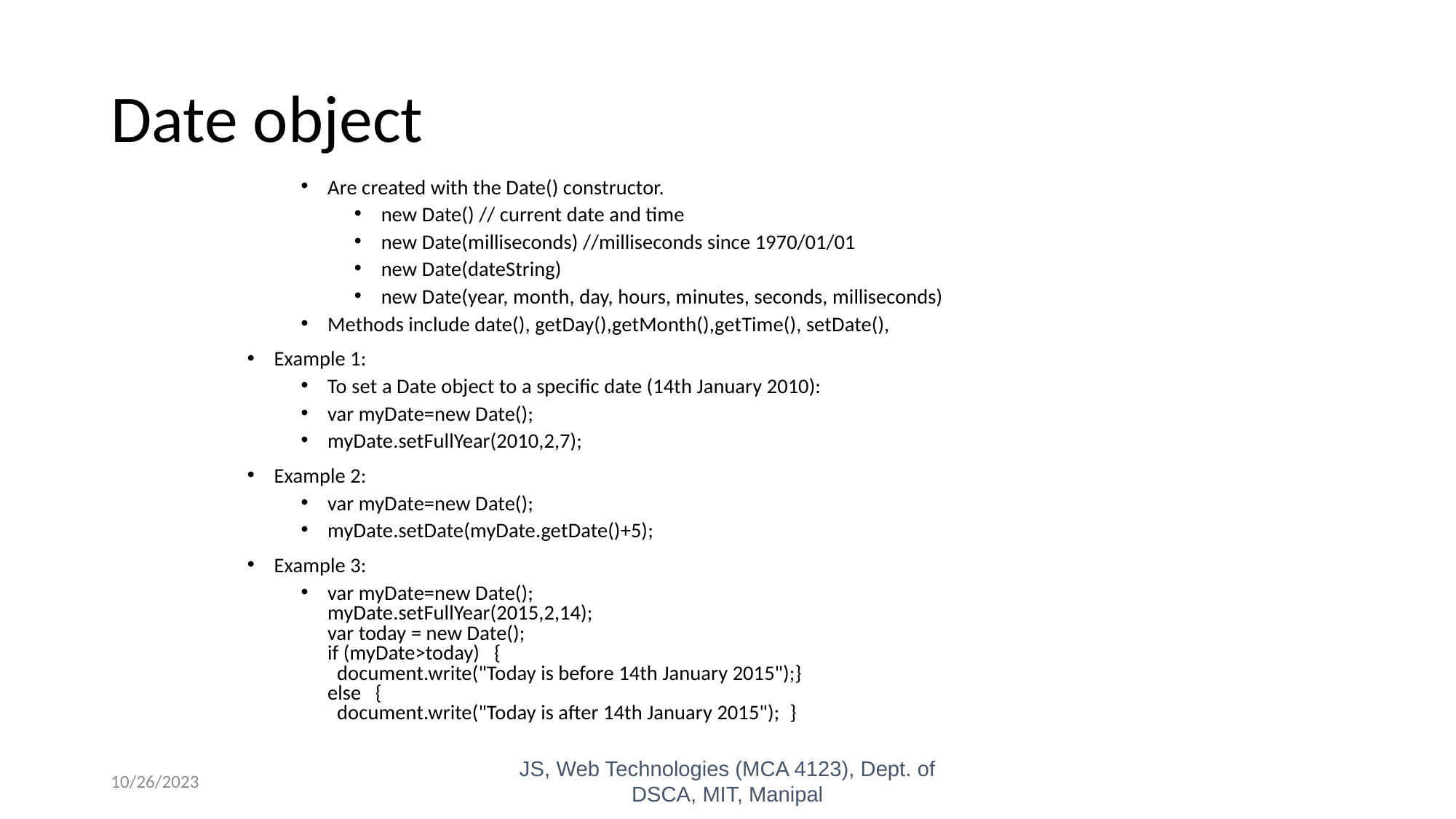

# Date object
Are created with the Date() constructor.
new Date() // current date and time
new Date(milliseconds) //milliseconds since 1970/01/01
new Date(dateString)
new Date(year, month, day, hours, minutes, seconds, milliseconds)
Methods include date(), getDay(),getMonth(),getTime(), setDate(),
Example 1:
To set a Date object to a specific date (14th January 2010):
var myDate=new Date();
myDate.setFullYear(2010,2,7);
Example 2:
var myDate=new Date();
myDate.setDate(myDate.getDate()+5);
Example 3:
var myDate=new Date();
myDate.setFullYear(2015,2,14);
var today = new Date();
if (myDate>today)   {
  document.write("Today is before 14th January 2015");}
else   {
  document.write("Today is after 14th January 2015");  }
10/26/2023
JS, Web Technologies (MCA 4123), Dept. of DSCA, MIT, Manipal
20